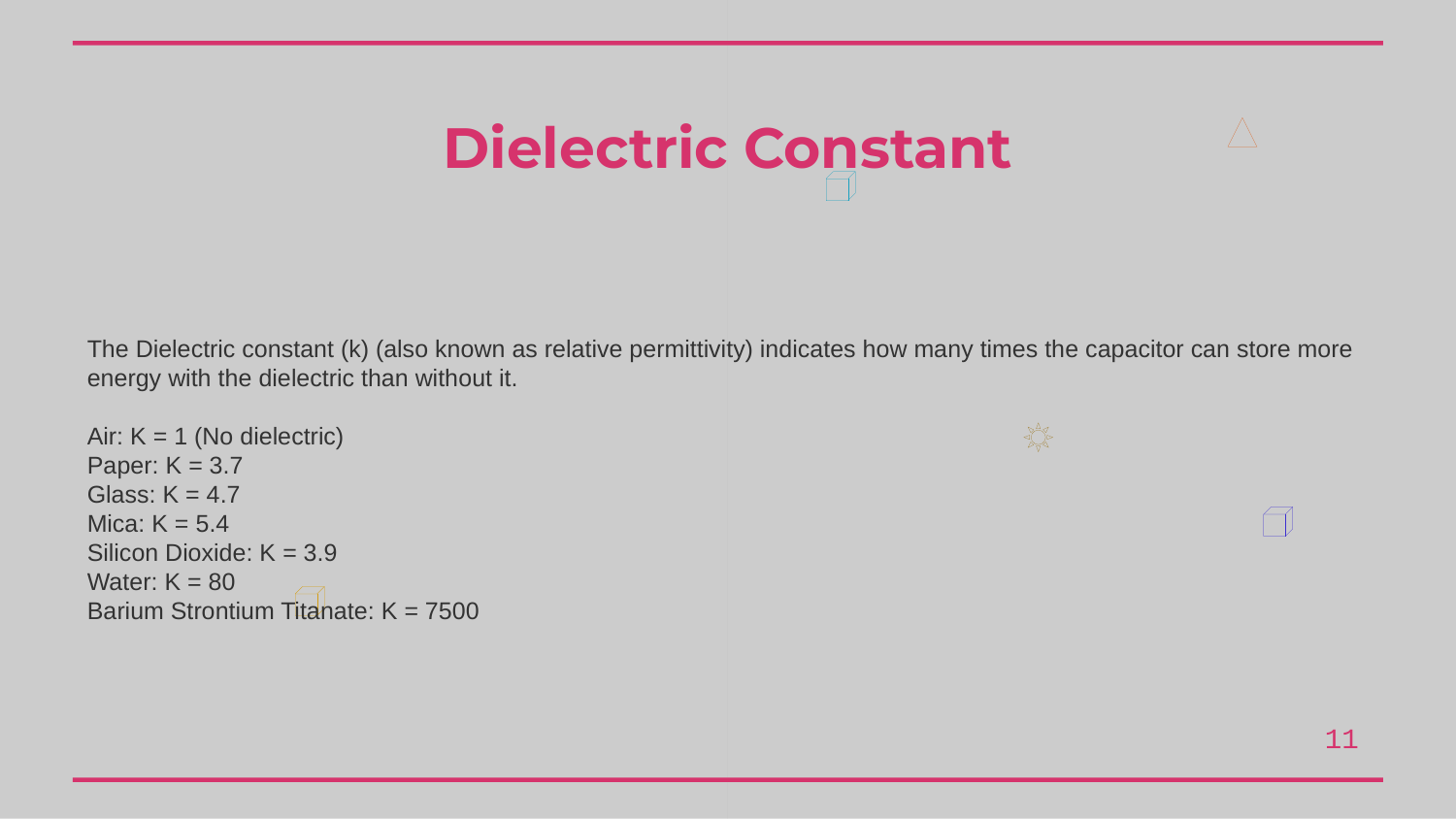

Dielectric Constant

The Dielectric constant (k) (also known as relative permittivity) indicates how many times the capacitor can store more energy with the dielectric than without it.

Air: K = 1 (No dielectric)
Paper: K = 3.7
Glass: K = 4.7
Mica: K = 5.4
Silicon Dioxide: K = 3.9
Water: K = 80
Barium Strontium Titanate: K = 7500

11